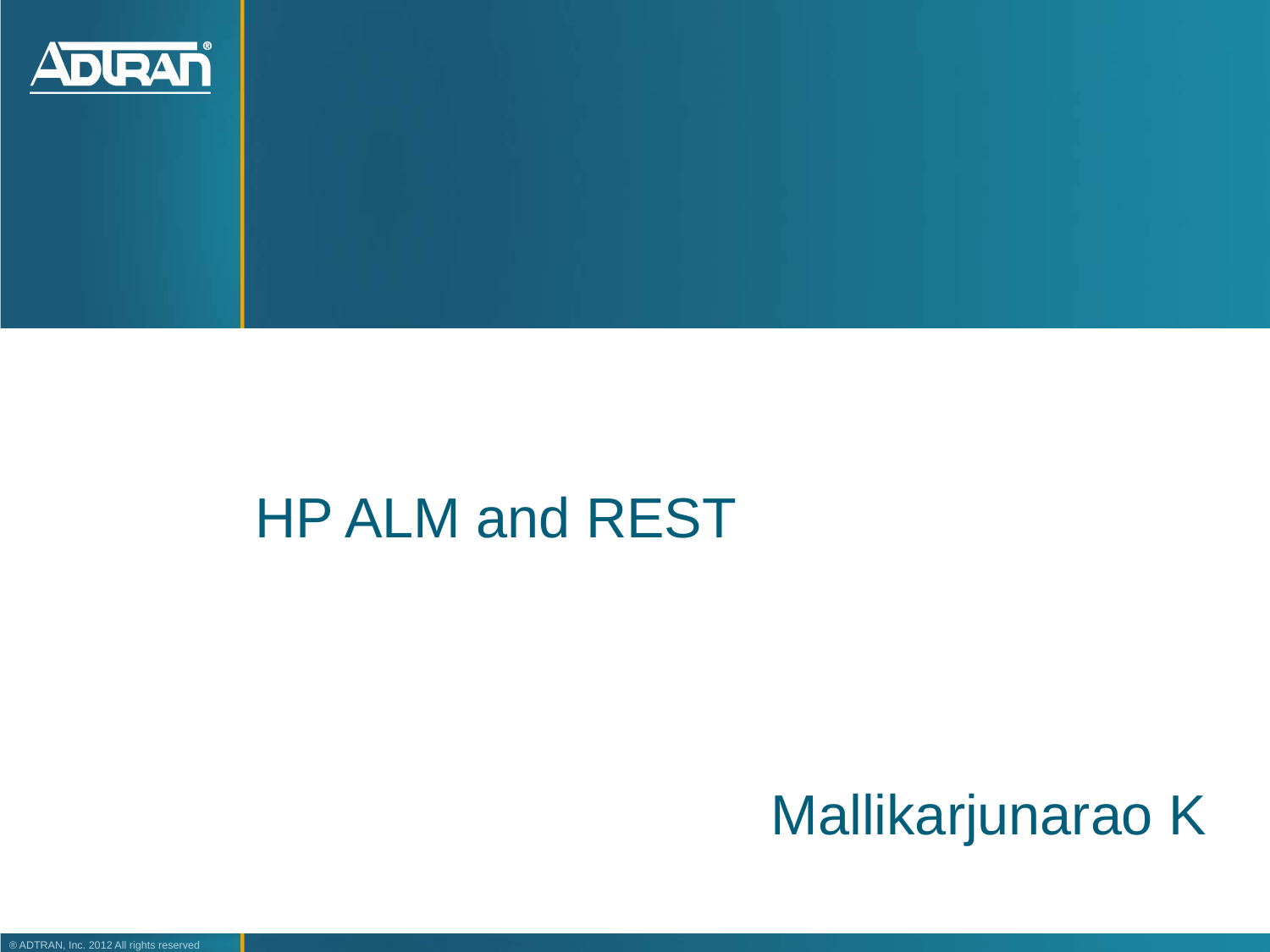

# HP ALM and REST
 Mallikarjunarao K